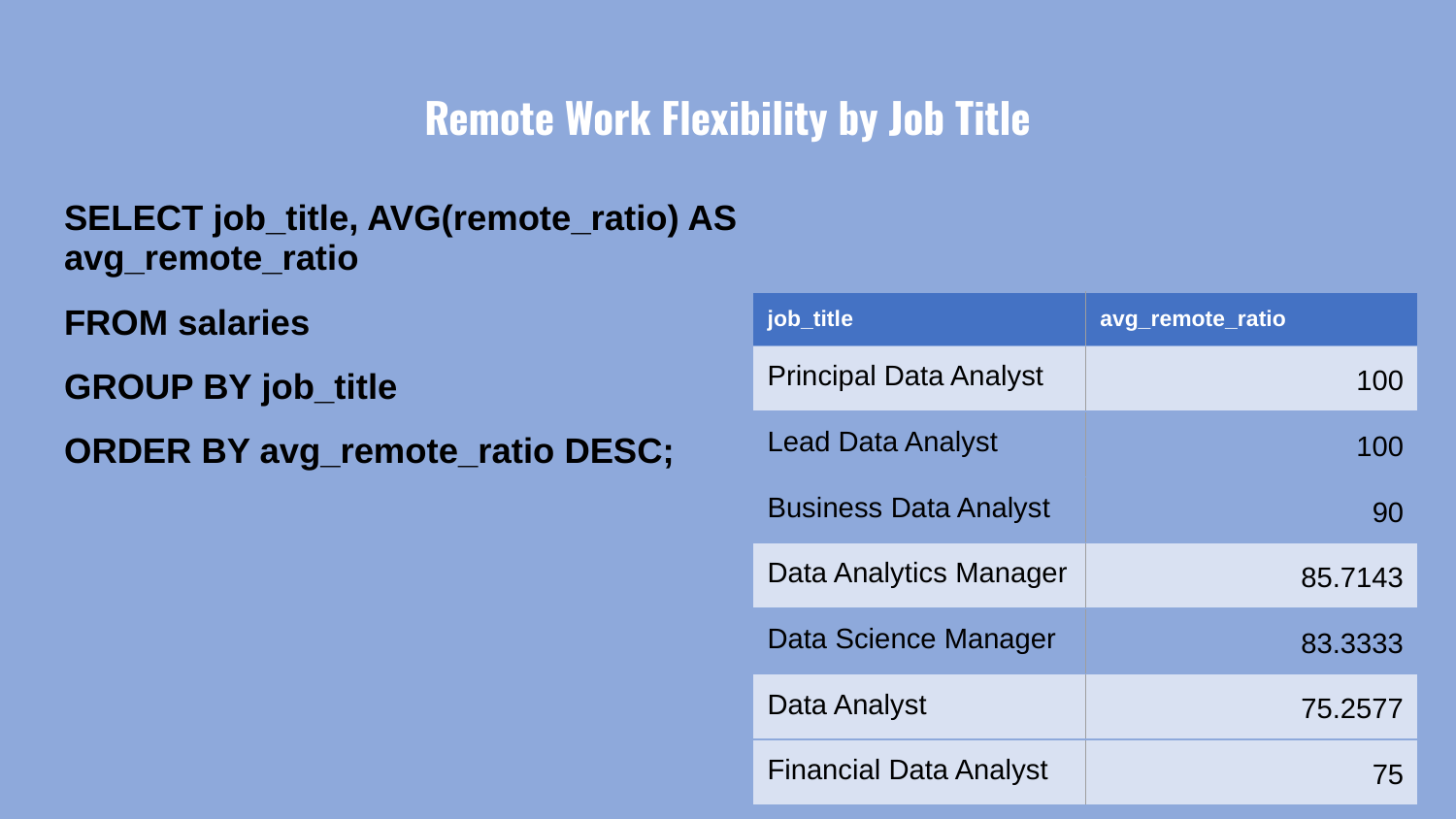

# Remote Work Flexibility by Job Title
SELECT job_title, AVG(remote_ratio) AS avg_remote_ratio
FROM salaries
GROUP BY job_title
ORDER BY avg_remote_ratio DESC;

| job\_title | avg\_remote\_ratio |
| --- | --- |
| Principal Data Analyst | 100 |
| Lead Data Analyst | 100 |
| Business Data Analyst | 90 |
| Data Analytics Manager | 85.7143 |
| Data Science Manager | 83.3333 |
| Data Analyst | 75.2577 |
| Financial Data Analyst | 75 |